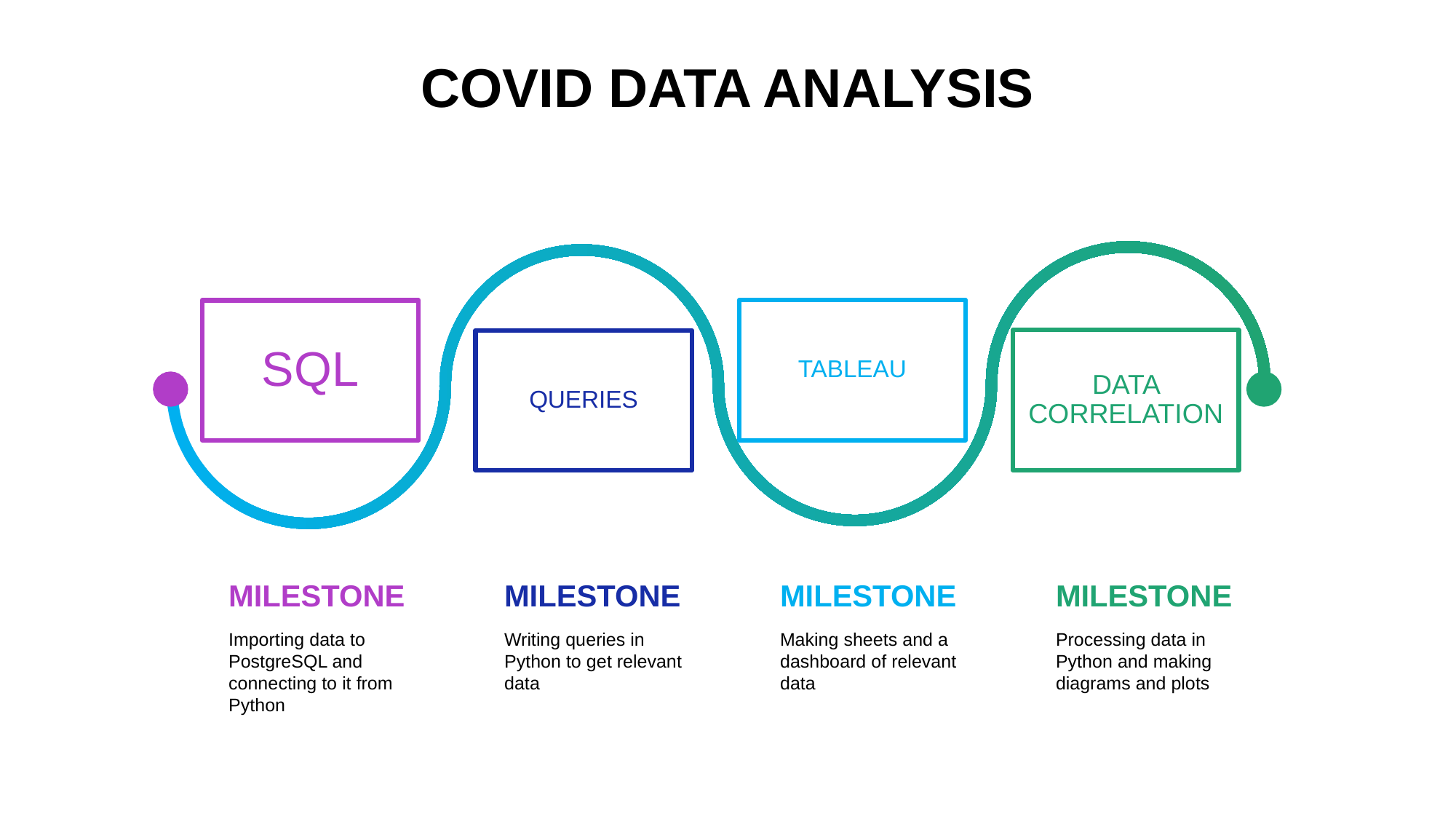

# Covid data analysis
Tableau
SQL
Data correlation
Queries
MILESTONE
MILESTONE
MILESTONE
MILESTONE
Importing data to PostgreSQL and connecting to it from Python
Writing queries in Python to get relevant data
Making sheets and a dashboard of relevant data
Processing data in Python and making diagrams and plots